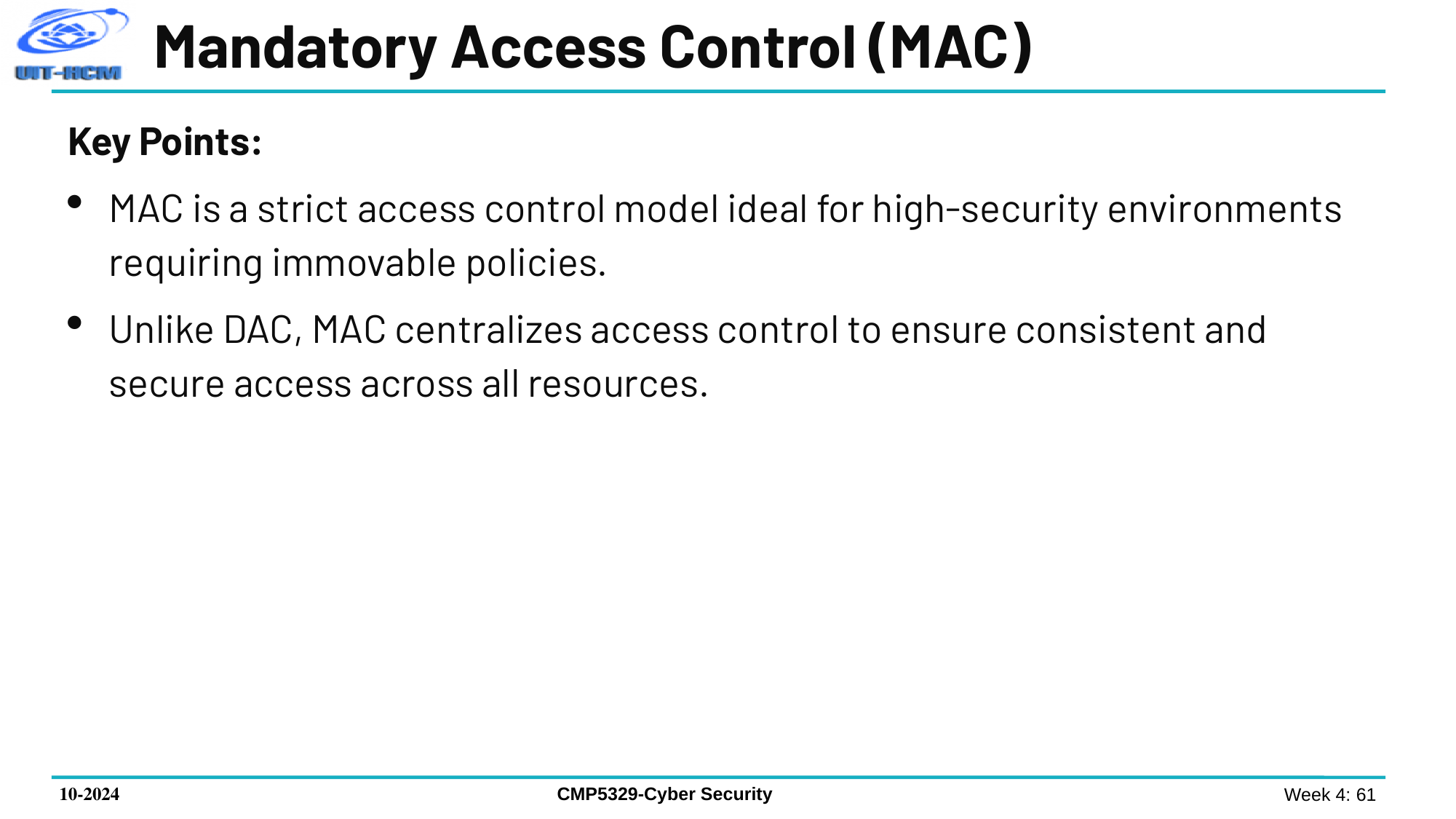

Mandatory Access Control (MAC)
Key Points:
MAC is a strict access control model ideal for high-security environments requiring immovable policies.
Unlike DAC, MAC centralizes access control to ensure consistent and secure access across all resources.